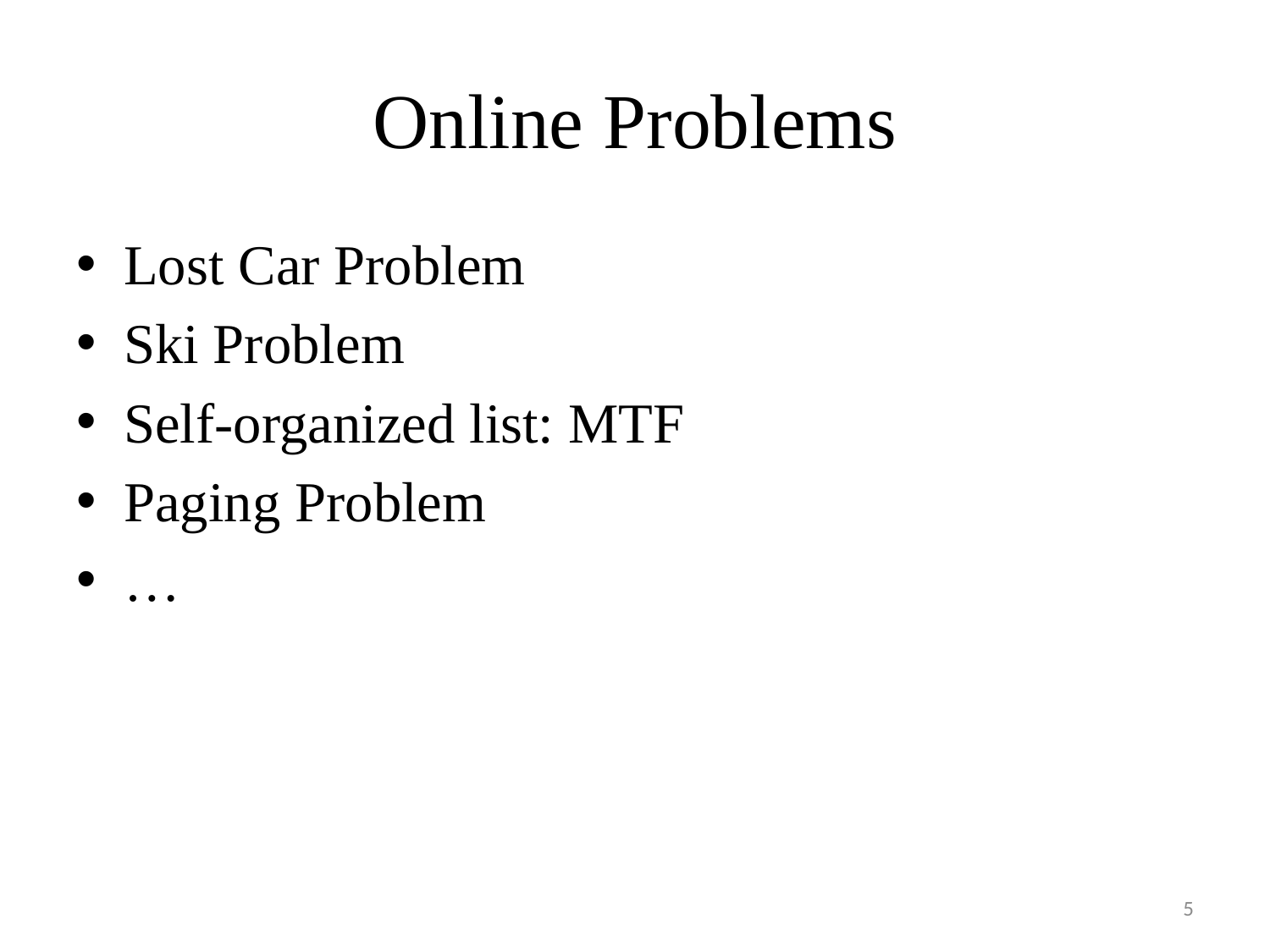

# Online Problems
Lost Car Problem
Ski Problem
Self-organized list: MTF
Paging Problem
…
5